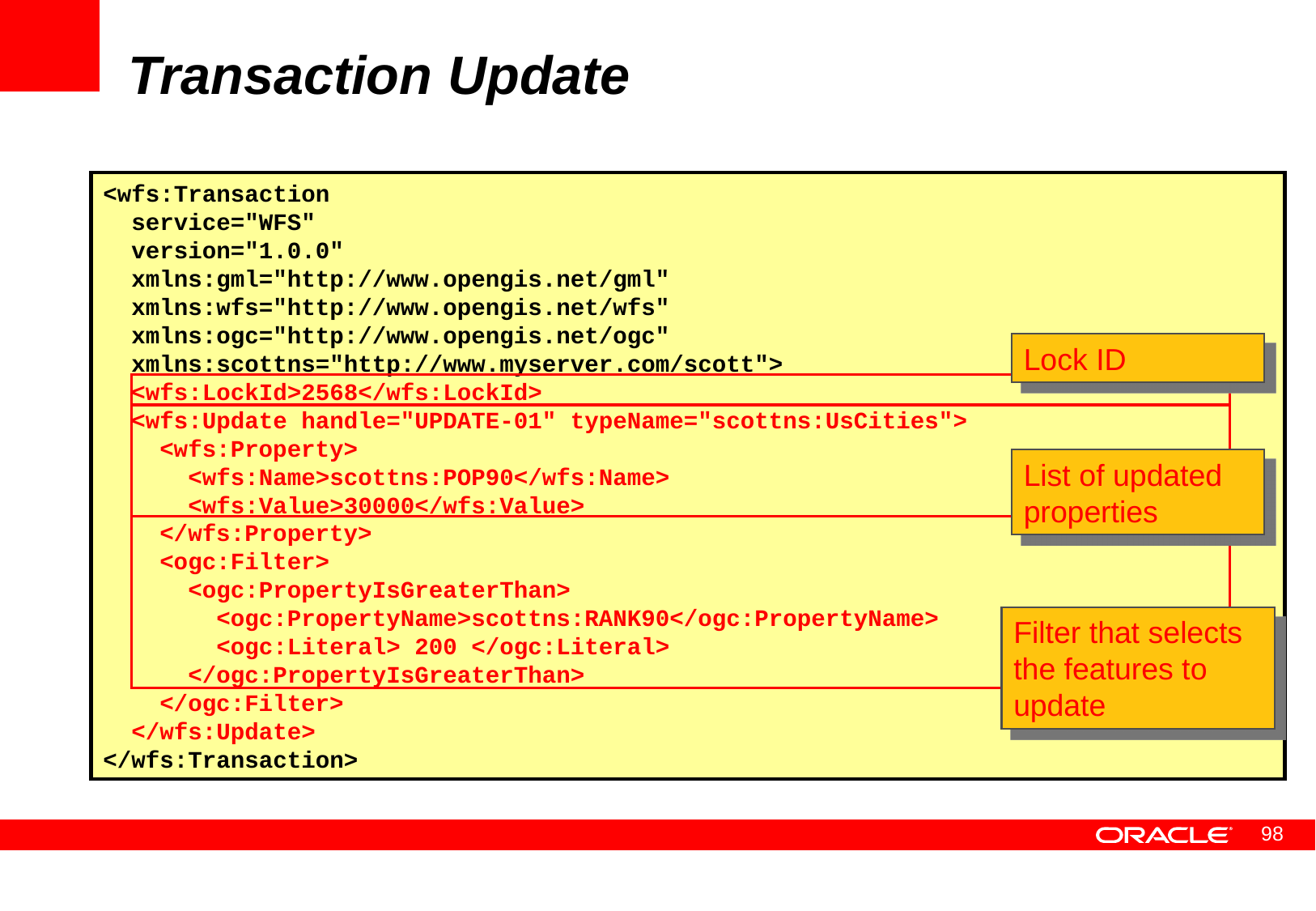

# Transaction Update
<wfs:Transaction
  service="WFS"
  version="1.0.0"
  xmlns:gml="http://www.opengis.net/gml"
  xmlns:wfs="http://www.opengis.net/wfs"
  xmlns:ogc="http://www.opengis.net/ogc"
  xmlns:scottns="http://www.myserver.com/scott">
  <wfs:LockId>2568</wfs:LockId>
  <wfs:Update handle="UPDATE-01" typeName="scottns:UsCities">
    <wfs:Property>
      <wfs:Name>scottns:POP90</wfs:Name>
      <wfs:Value>30000</wfs:Value>
    </wfs:Property>
    <ogc:Filter>
      <ogc:PropertyIsGreaterThan>
        <ogc:PropertyName>scottns:RANK90</ogc:PropertyName>
        <ogc:Literal> 200 </ogc:Literal>
      </ogc:PropertyIsGreaterThan>
    </ogc:Filter>
  </wfs:Update>
</wfs:Transaction>
Lock ID

List of updated properties

Filter that selects the features to update